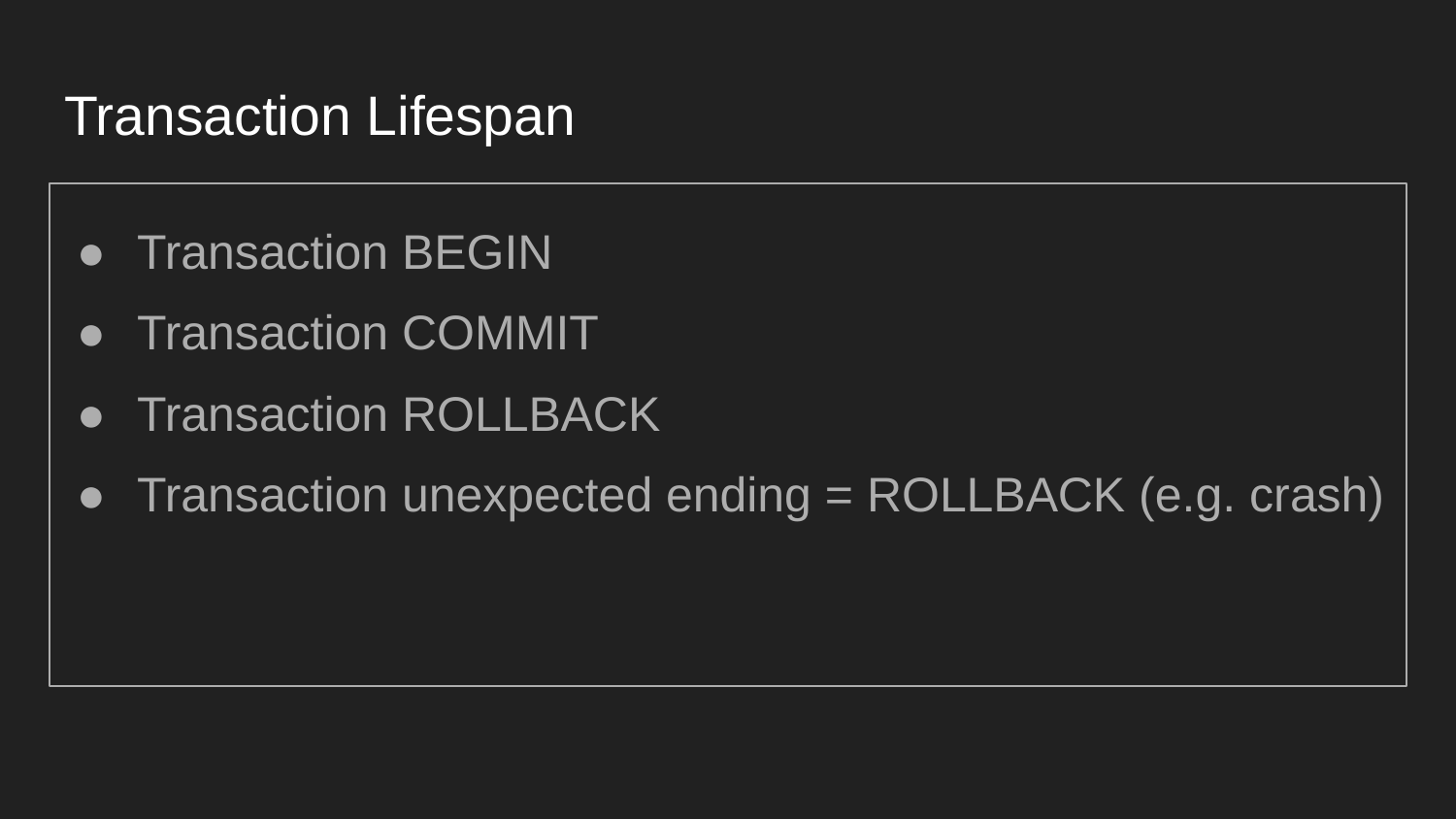

# Transaction Lifespan
Transaction BEGIN
Transaction COMMIT
Transaction ROLLBACK
Transaction unexpected ending = ROLLBACK (e.g. crash)